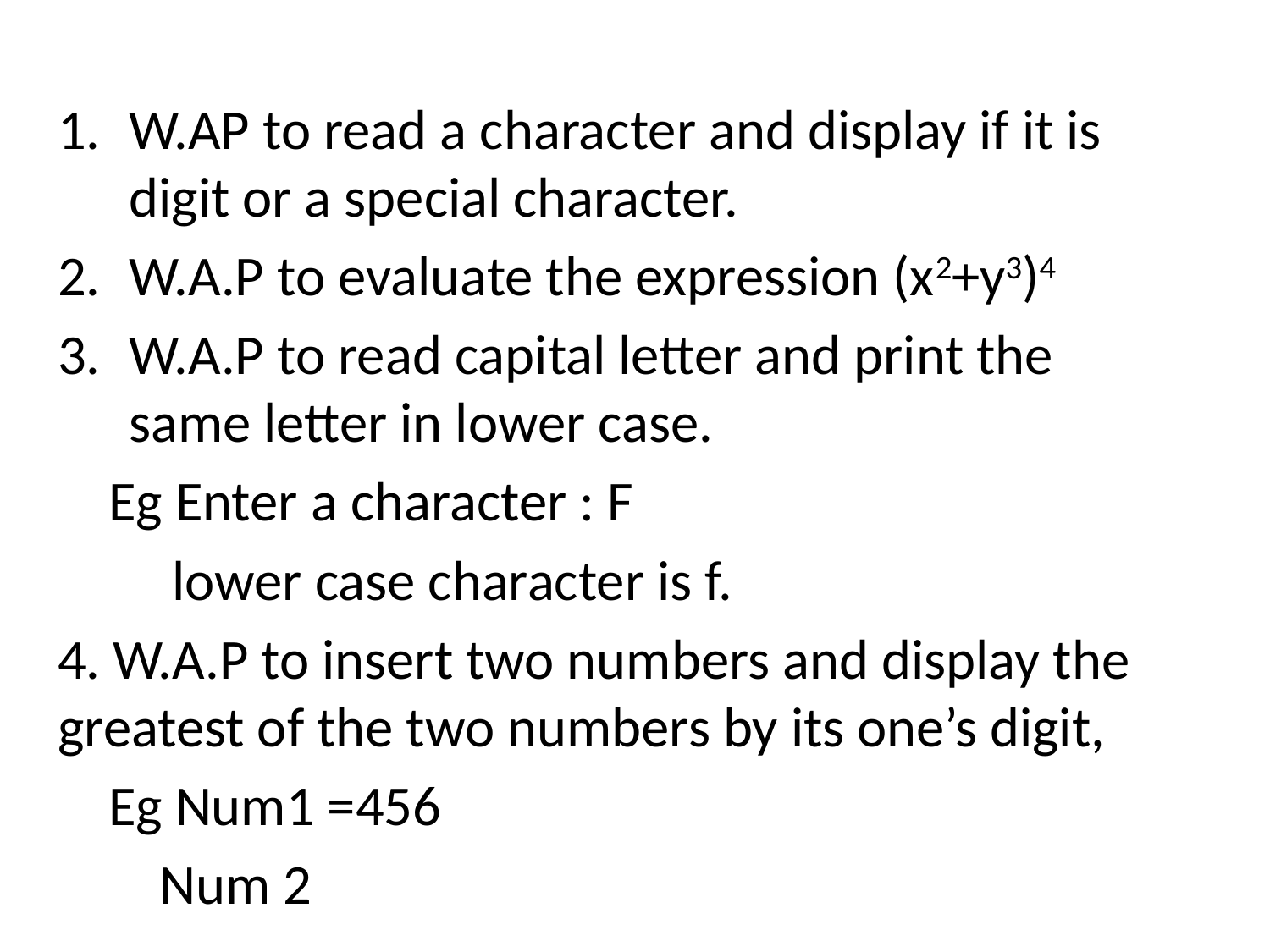

W.AP to read a character and display if it is digit or a special character.
W.A.P to evaluate the expression (x2+y3)4
W.A.P to read capital letter and print the same letter in lower case.
    Eg Enter a character : F
         lower case character is f.
4. W.A.P to insert two numbers and display the greatest of the two numbers by its one’s digit,
    Eg Num1 =456
        Num 2